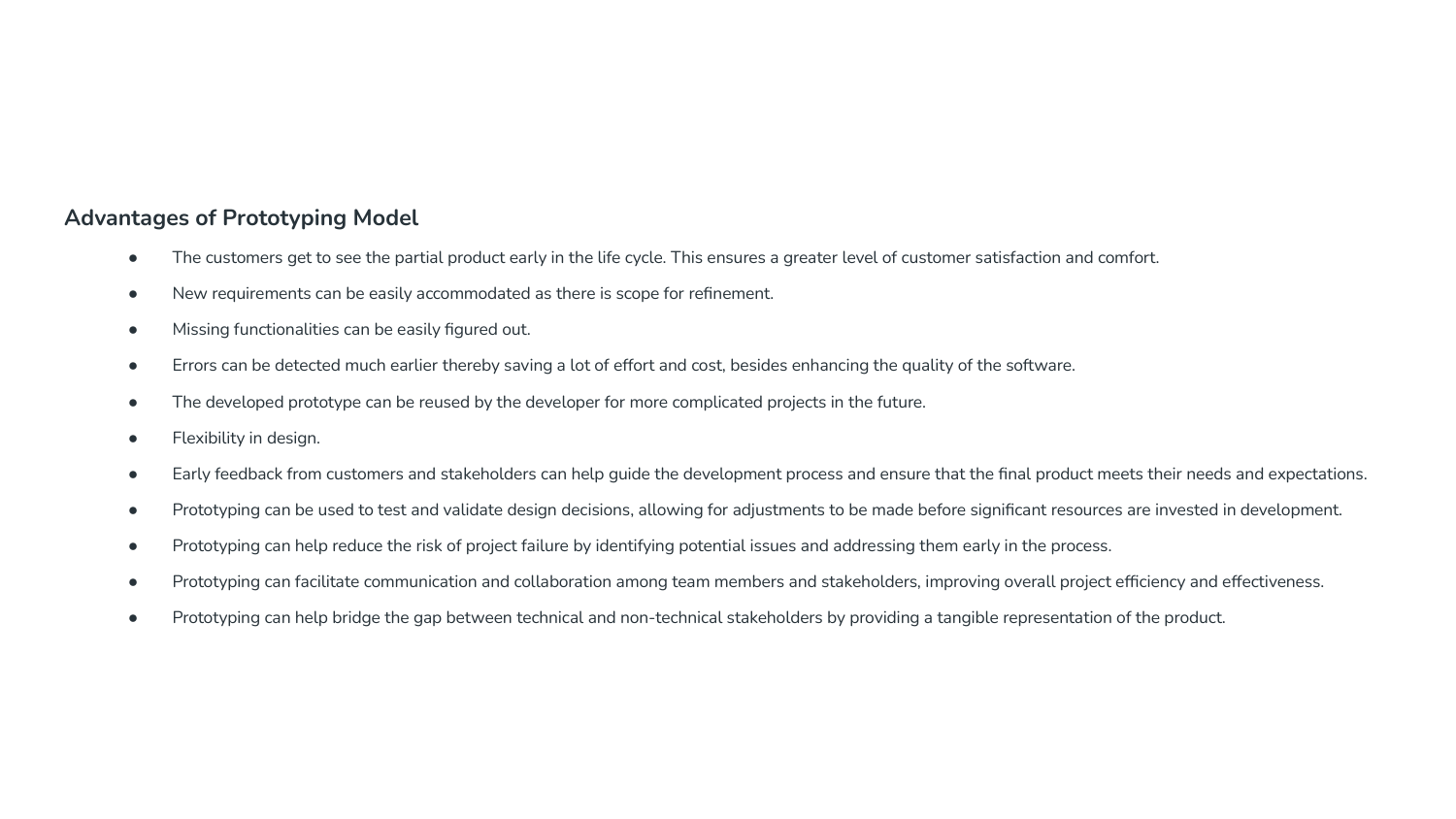

#
Advantages of Prototyping Model
The customers get to see the partial product early in the life cycle. This ensures a greater level of customer satisfaction and comfort.
New requirements can be easily accommodated as there is scope for refinement.
Missing functionalities can be easily figured out.
Errors can be detected much earlier thereby saving a lot of effort and cost, besides enhancing the quality of the software.
The developed prototype can be reused by the developer for more complicated projects in the future.
Flexibility in design.
Early feedback from customers and stakeholders can help guide the development process and ensure that the final product meets their needs and expectations.
Prototyping can be used to test and validate design decisions, allowing for adjustments to be made before significant resources are invested in development.
Prototyping can help reduce the risk of project failure by identifying potential issues and addressing them early in the process.
Prototyping can facilitate communication and collaboration among team members and stakeholders, improving overall project efficiency and effectiveness.
Prototyping can help bridge the gap between technical and non-technical stakeholders by providing a tangible representation of the product.